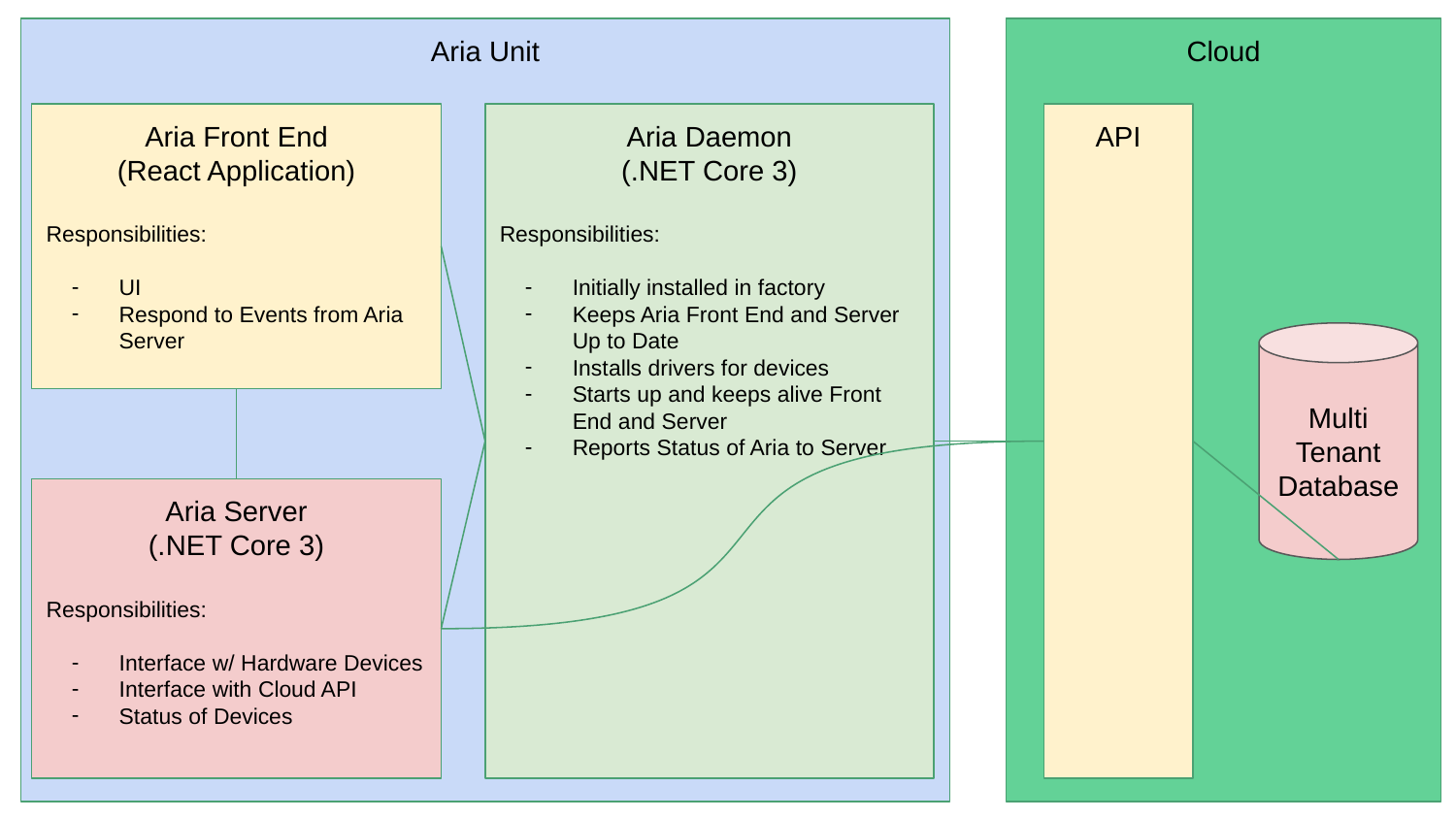

Aria Unit
Cloud
Aria Front End
(React Application)

Responsibilities:

UI
Respond to Events from Aria Server
Aria Daemon
(.NET Core 3)

Responsibilities:

Initially installed in factory
Keeps Aria Front End and Server Up to Date
Installs drivers for devices
Starts up and keeps alive Front End and Server
Reports Status of Aria to Server
API
Multi Tenant Database
Aria Server
(.NET Core 3)

Responsibilities:

Interface w/ Hardware Devices
Interface with Cloud API
Status of Devices